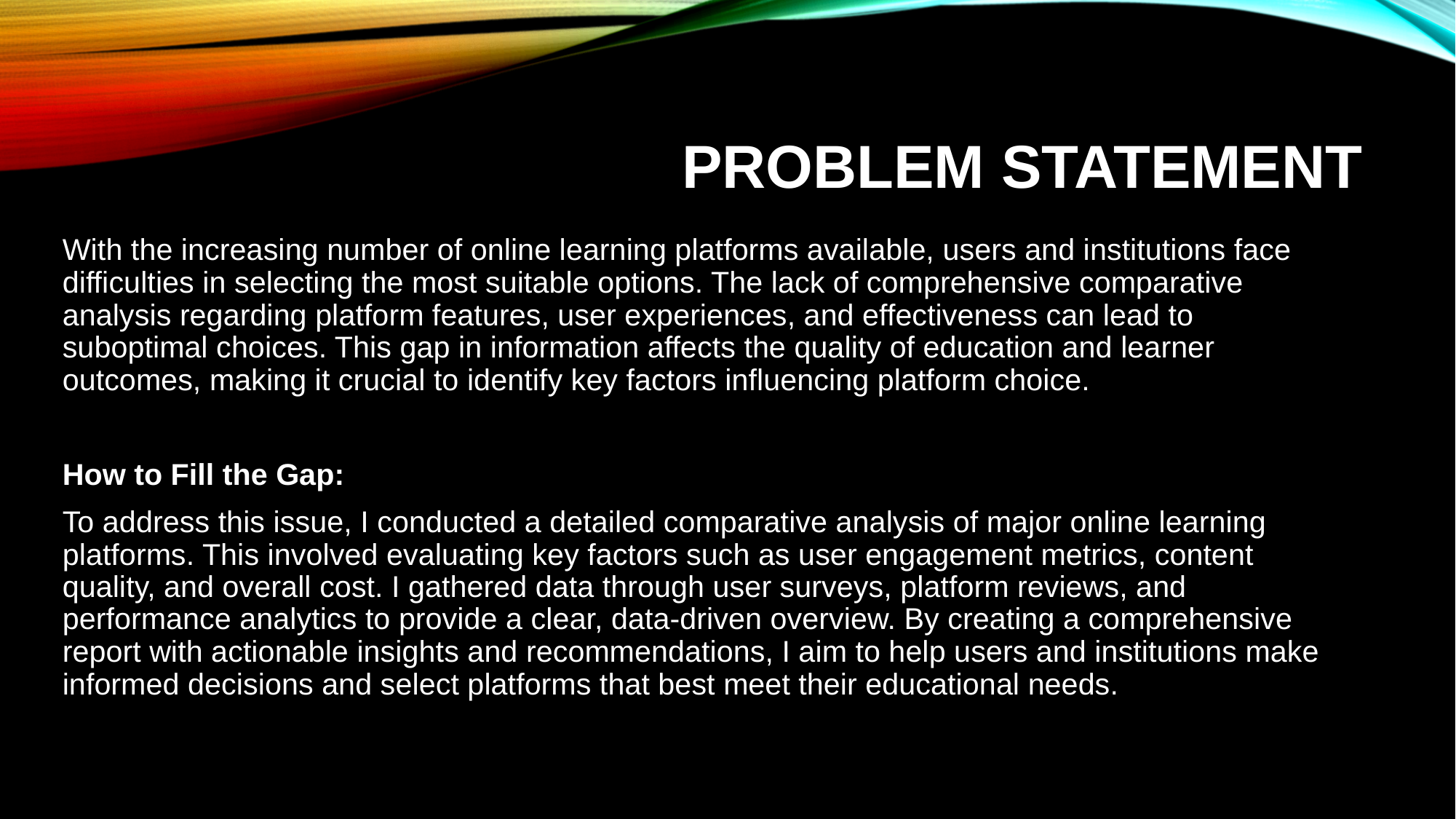

# PROBLEM STATEMENT
With the increasing number of online learning platforms available, users and institutions face difficulties in selecting the most suitable options. The lack of comprehensive comparative analysis regarding platform features, user experiences, and effectiveness can lead to suboptimal choices. This gap in information affects the quality of education and learner outcomes, making it crucial to identify key factors influencing platform choice.

How to Fill the Gap:
To address this issue, I conducted a detailed comparative analysis of major online learning platforms. This involved evaluating key factors such as user engagement metrics, content quality, and overall cost. I gathered data through user surveys, platform reviews, and performance analytics to provide a clear, data-driven overview. By creating a comprehensive report with actionable insights and recommendations, I aim to help users and institutions make informed decisions and select platforms that best meet their educational needs.